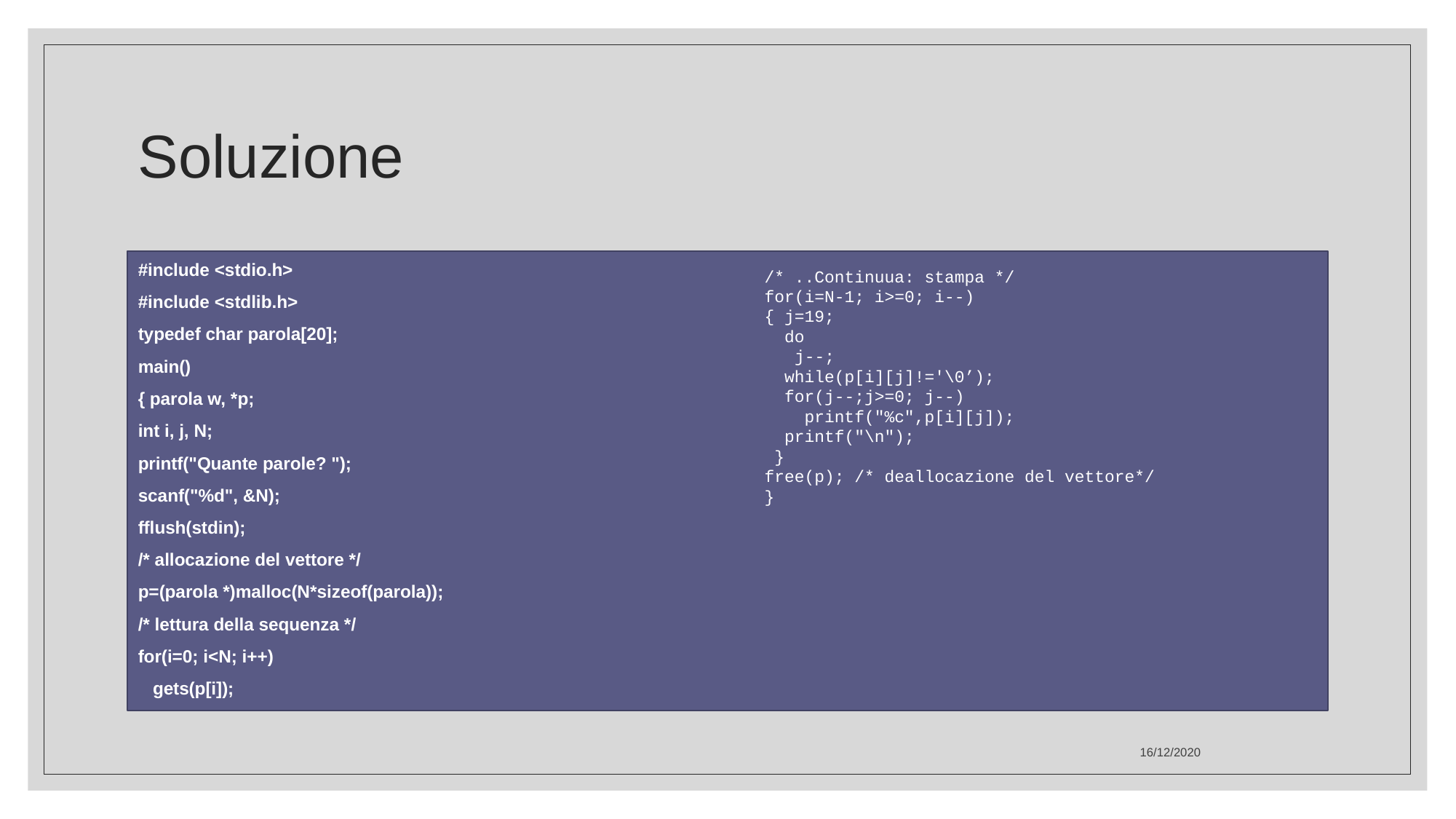

Soluzione
#include <stdio.h>
#include <stdlib.h>
typedef char parola[20];
main()
{ parola w, *p;
int i, j, N;
printf("Quante parole? ");
scanf("%d", &N);
fflush(stdin);
/* allocazione del vettore */
p=(parola *)malloc(N*sizeof(parola));
/* lettura della sequenza */
for(i=0; i<N; i++)
   gets(p[i]);
/* ..Continuua: stampa */
for(i=N-1; i>=0; i--)
{ j=19;
  do
   j--;
  while(p[i][j]!='\0’);
  for(j--;j>=0; j--)
    printf("%c",p[i][j]);
  printf("\n");
 }
free(p); /* deallocazione del vettore*/
}
16/12/2020